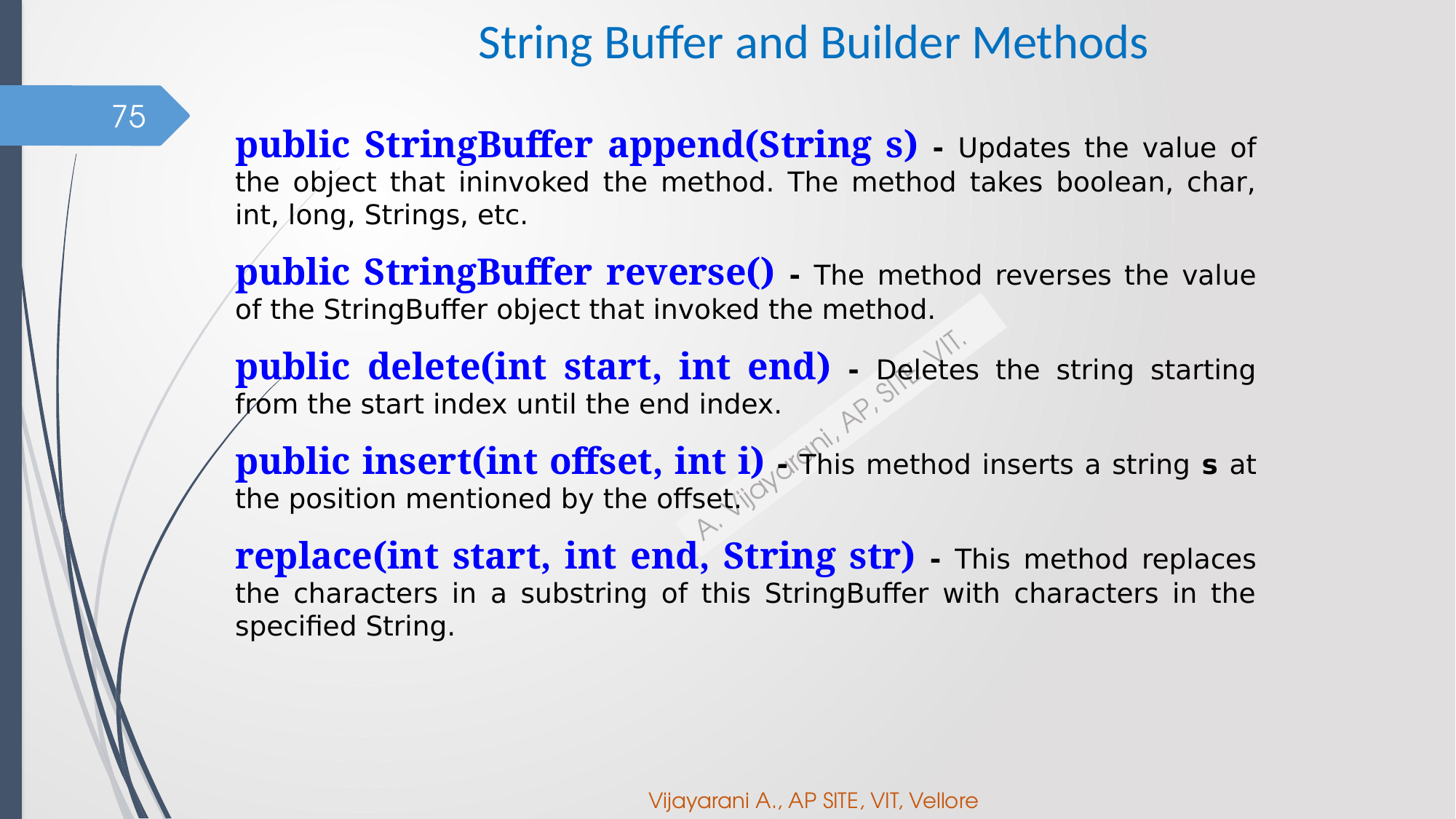

# String Buffer and Builder Methods
75
public StringBuffer append(String s) - Updates the value of the object that ininvoked the method. The method takes boolean, char, int, long, Strings, etc.
public StringBuffer reverse() - The method reverses the value of the StringBuffer object that invoked the method.
public delete(int start, int end) - Deletes the string starting from the start index until the end index.
public insert(int offset, int i) - This method inserts a string s at the position mentioned by the offset.
replace(int start, int end, String str) - This method replaces the characters in a substring of this StringBuffer with characters in the specified String.
Vijayarani A., AP SITE, VIT, Vellore